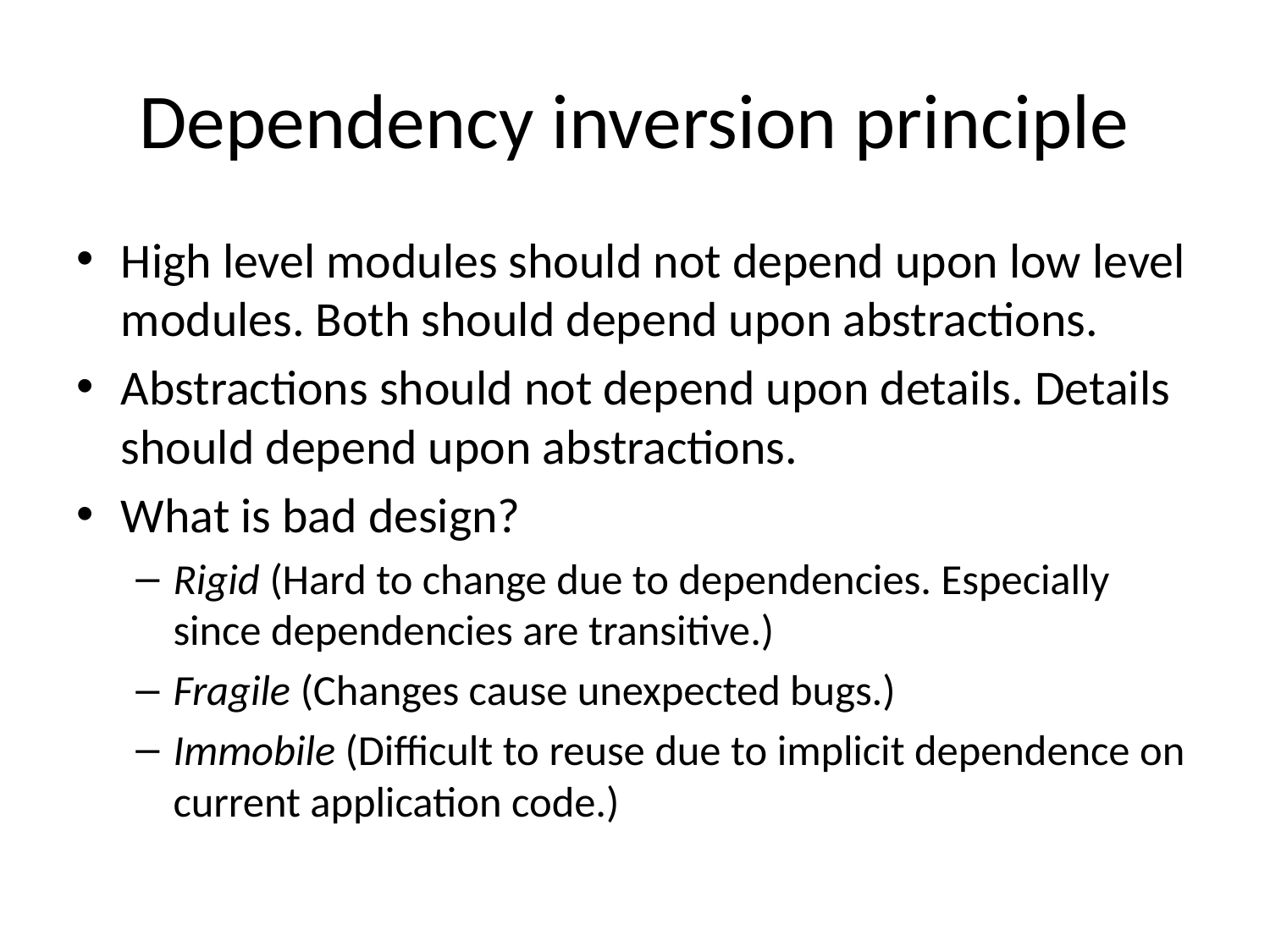

# Dependency inversion principle
High level modules should not depend upon low level modules. Both should depend upon abstractions.
Abstractions should not depend upon details. Details should depend upon abstractions.
What is bad design?
Rigid (Hard to change due to dependencies. Especially since dependencies are transitive.)
Fragile (Changes cause unexpected bugs.)
Immobile (Difficult to reuse due to implicit dependence on current application code.)